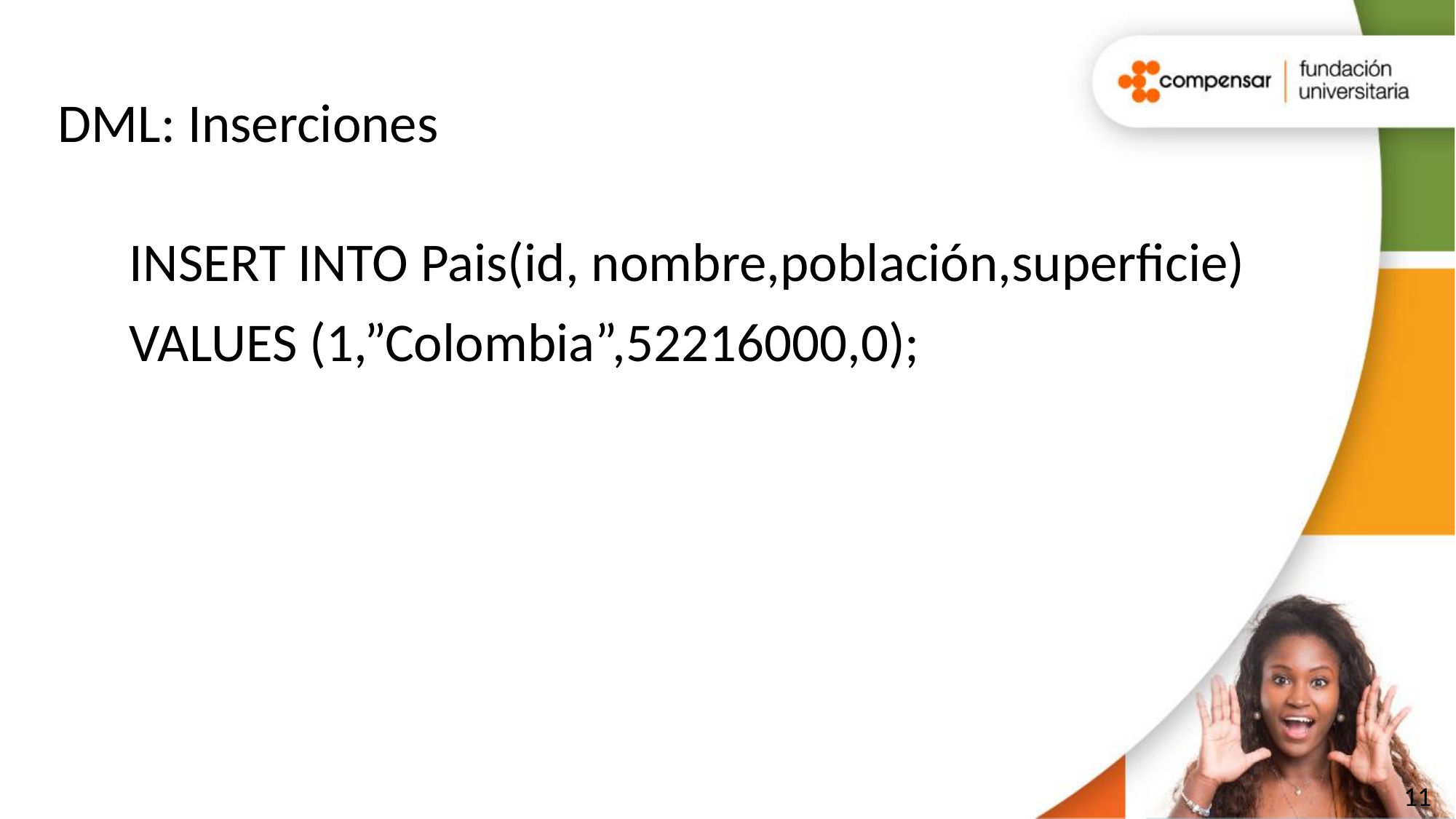

# DML: Inserciones
INSERT INTO Pais(id, nombre,población,superficie)
VALUES (1,”Colombia”,52216000,0);

© TODOS LOS DERECHOS RESERVADOS POR FUNDACIÓN UNIVERSITARIA COMPENSAR
11